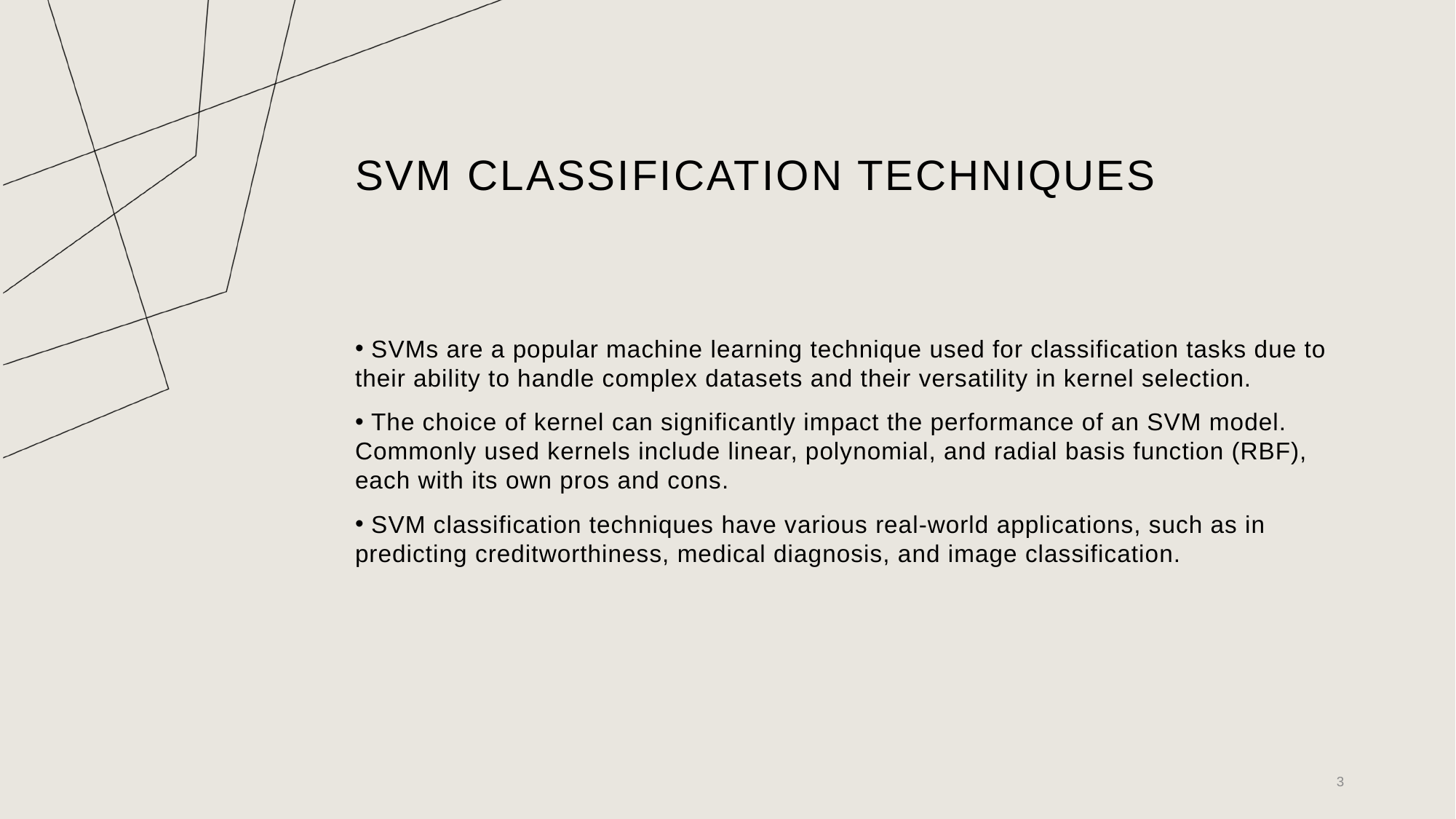

# SVM Classification techniques
 SVMs are a popular machine learning technique used for classification tasks due to their ability to handle complex datasets and their versatility in kernel selection.
 The choice of kernel can significantly impact the performance of an SVM model. Commonly used kernels include linear, polynomial, and radial basis function (RBF), each with its own pros and cons.
 SVM classification techniques have various real-world applications, such as in predicting creditworthiness, medical diagnosis, and image classification.

3